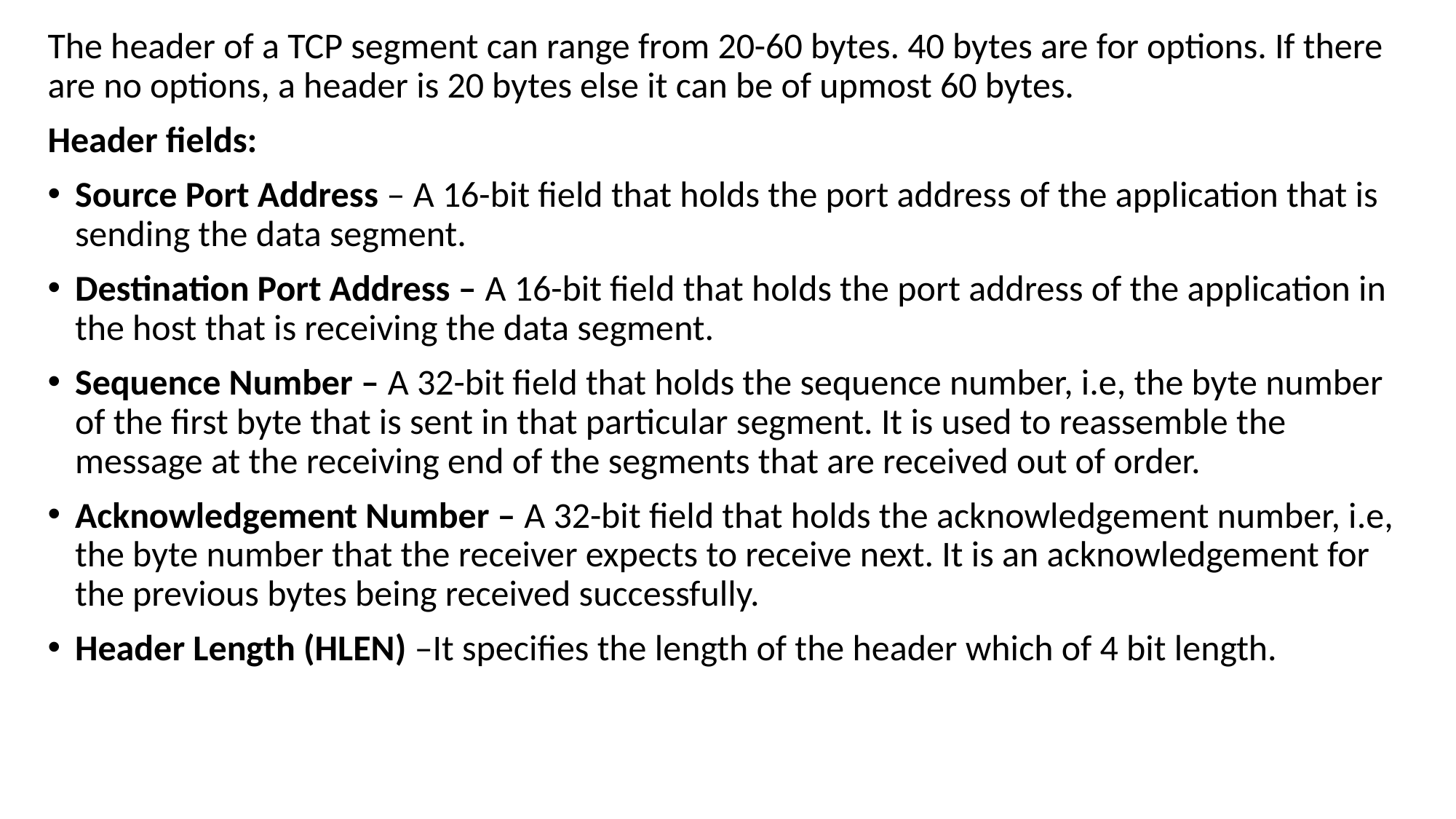

The header of a TCP segment can range from 20-60 bytes. 40 bytes are for options. If there are no options, a header is 20 bytes else it can be of upmost 60 bytes.
Header fields:
Source Port Address – A 16-bit field that holds the port address of the application that is sending the data segment.
Destination Port Address – A 16-bit field that holds the port address of the application in the host that is receiving the data segment.
Sequence Number – A 32-bit field that holds the sequence number, i.e, the byte number of the first byte that is sent in that particular segment. It is used to reassemble the message at the receiving end of the segments that are received out of order.
Acknowledgement Number – A 32-bit field that holds the acknowledgement number, i.e, the byte number that the receiver expects to receive next. It is an acknowledgement for the previous bytes being received successfully.
Header Length (HLEN) –It specifies the length of the header which of 4 bit length.